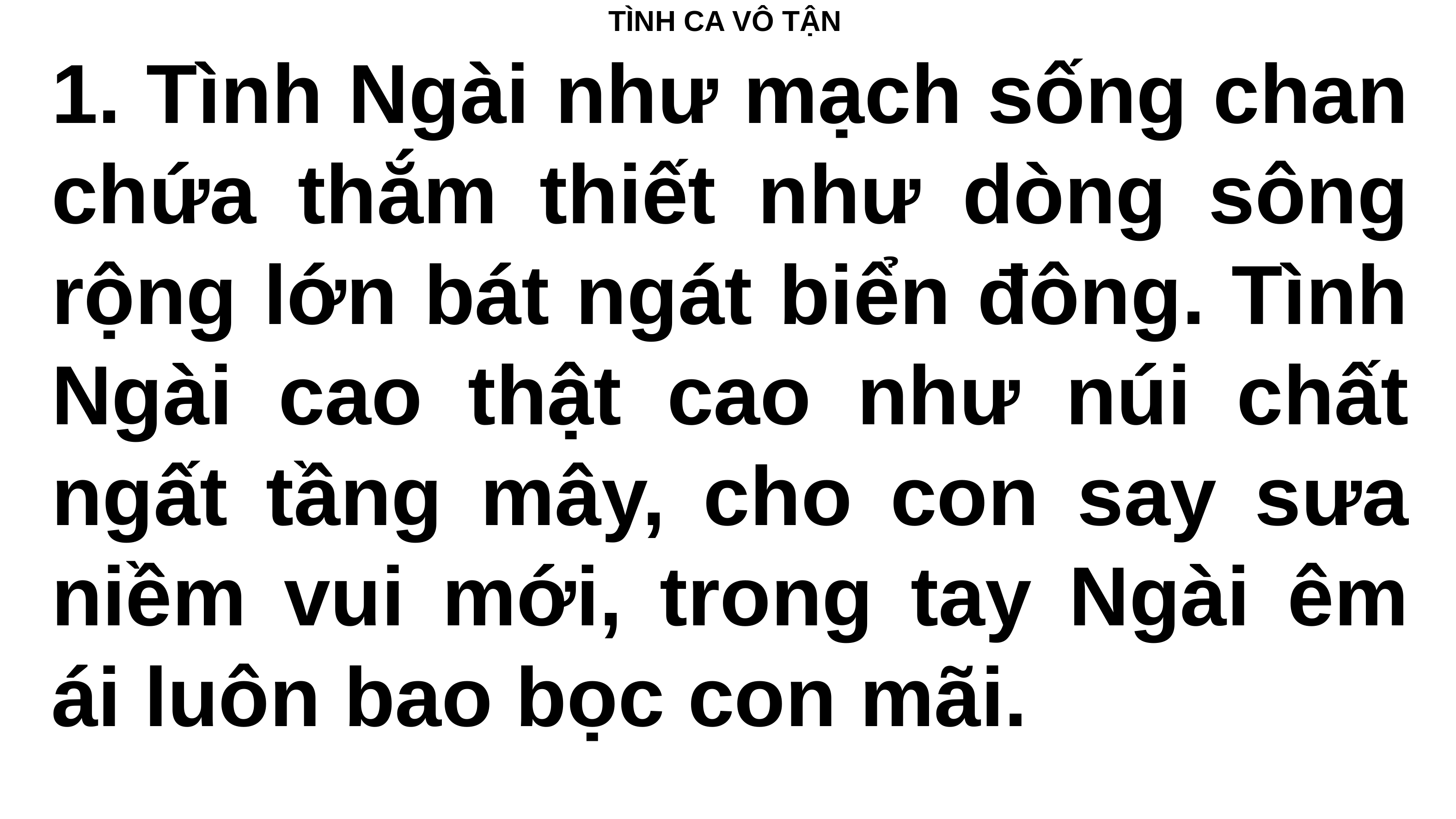

# TÌNH CA VÔ TẬN
1. Tình Ngài như mạch sống chan chứa thắm thiết như dòng sông rộng lớn bát ngát biển đông. Tình Ngài cao thật cao như núi chất ngất tầng mây, cho con say sưa niềm vui mới, trong tay Ngài êm ái luôn bao bọc con mãi.